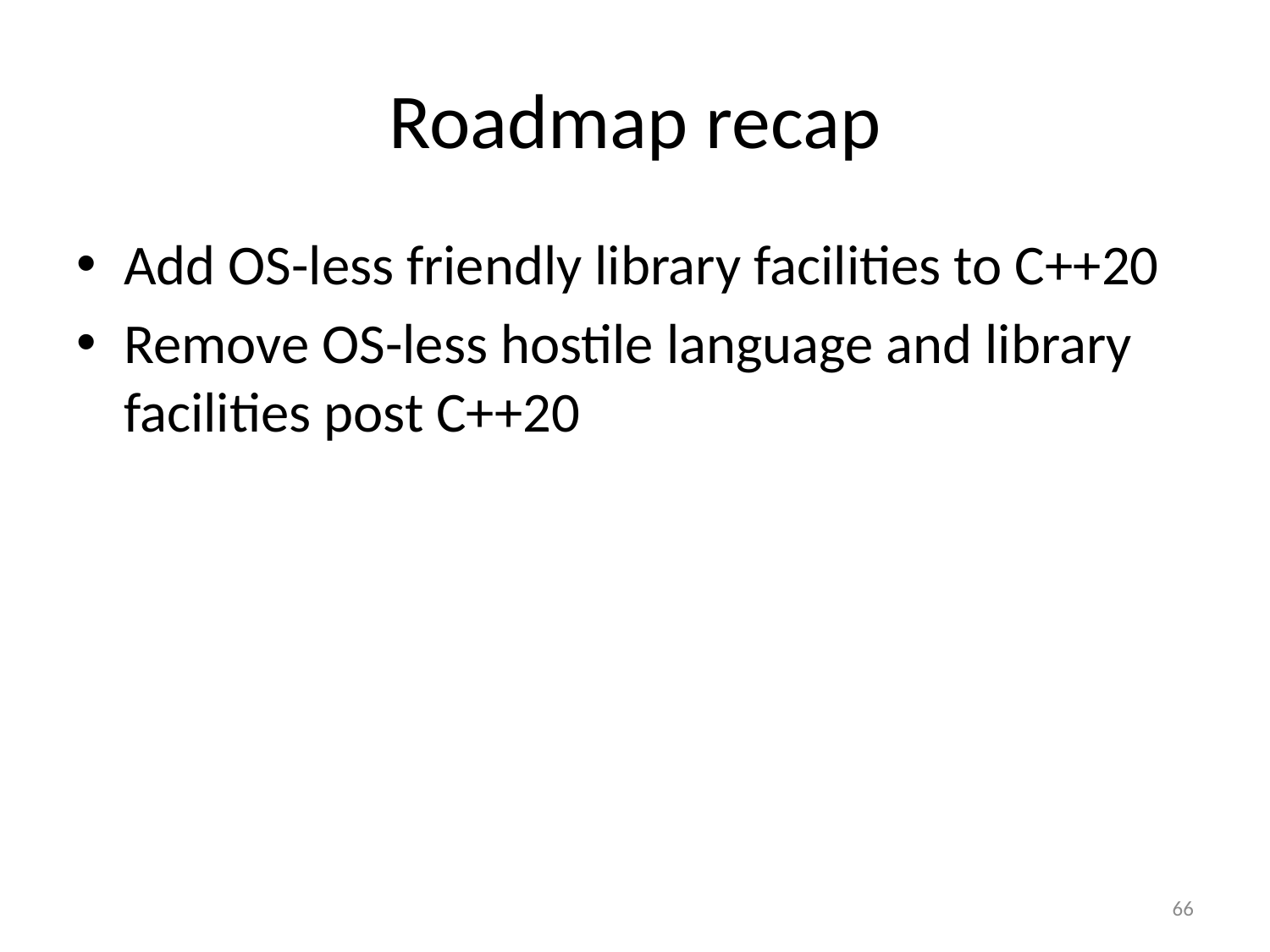

# Roadmap recap
Add OS-less friendly library facilities to C++20
Remove OS-less hostile language and library facilities post C++20
66